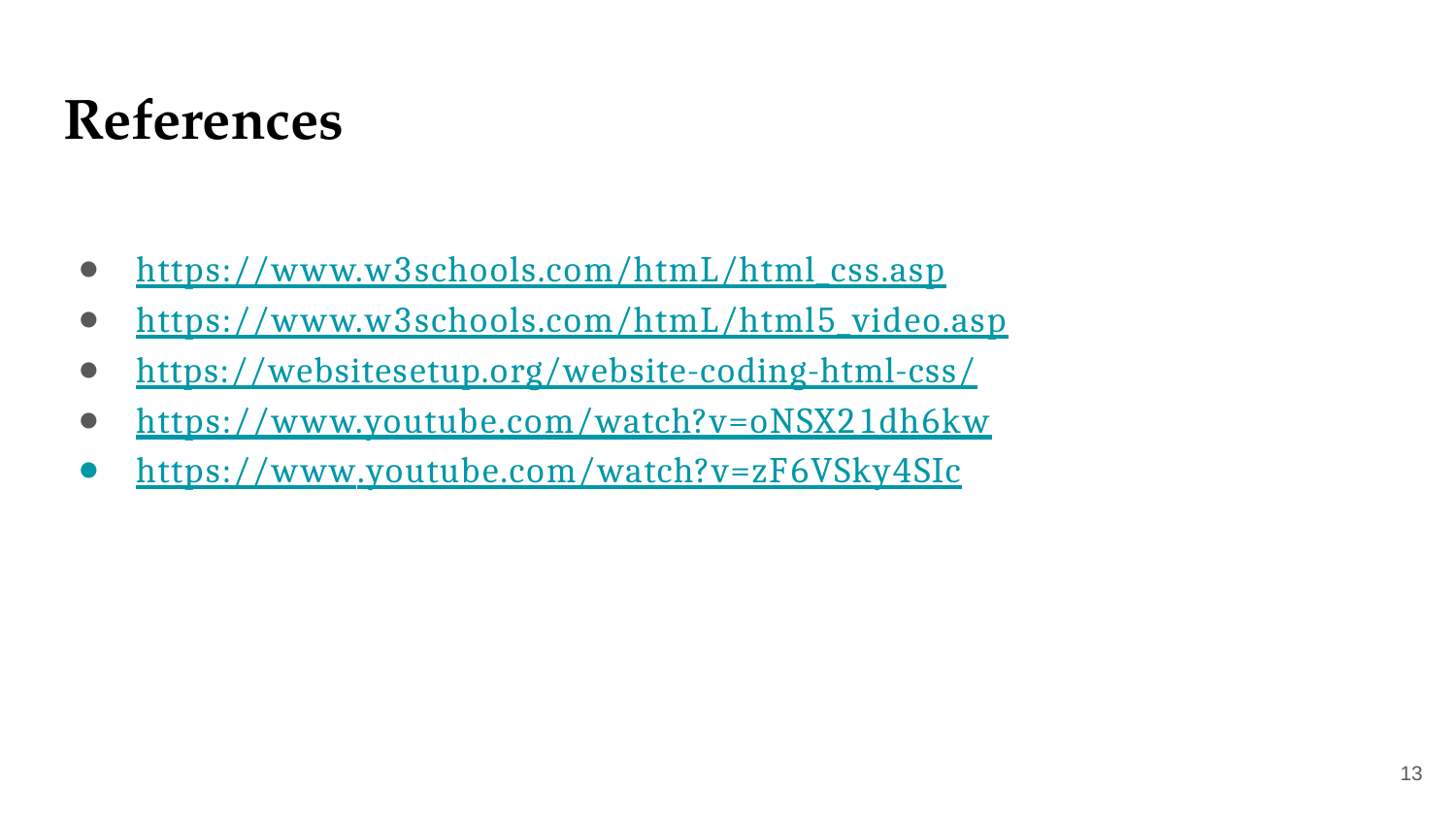

# References
https://www.w3schools.com/htmL/html_css.asp
https://www.w3schools.com/htmL/html5_video.asp
https://websitesetup.org/website-coding-html-css/
https://www.youtube.com/watch?v=oNSX21dh6kw
https://www.youtube.com/watch?v=zF6VSky4SIc
13